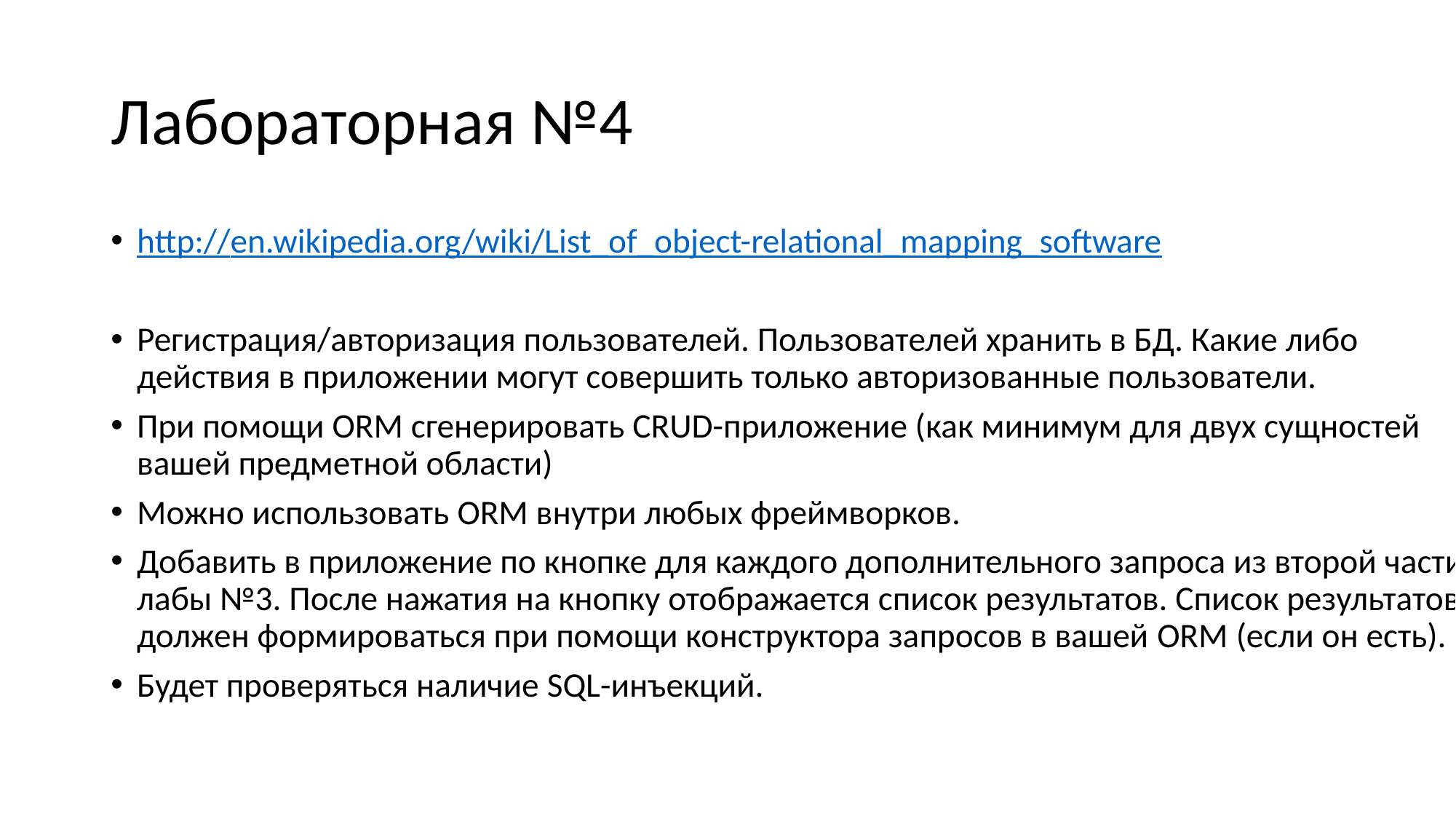

# Лабораторная №4
http://en.wikipedia.org/wiki/List_of_object-relational_mapping_software

Регистрация/авторизация пользователей. Пользователей хранить в БД. Какие либо действия в приложении могут совершить только авторизованные пользователи.
При помощи ORM сгенерировать CRUD-приложение (как минимум для двух сущностей вашей предметной области)
Можно использовать ORM внутри любых фреймворков.
Добавить в приложение по кнопке для каждого дополнительного запроса из второй части лабы №3. После нажатия на кнопку отображается список результатов. Список результатов должен формироваться при помощи конструктора запросов в вашей ORM (если он есть).
Будет проверяться наличие SQL-инъекций.